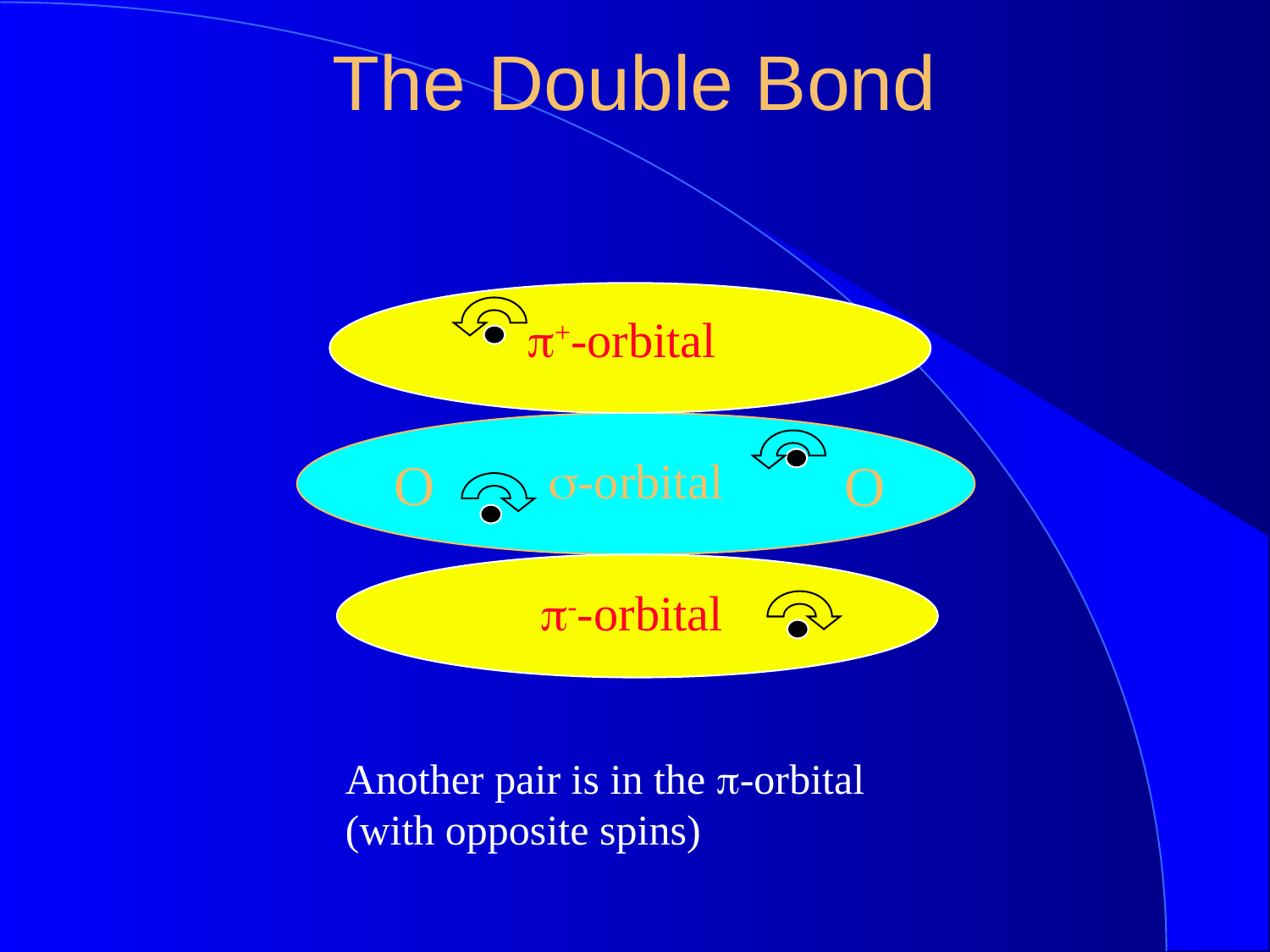

The Double Bond

π+-orbital

σ-orbital
O
O

π--orbital

Another pair is in the π-orbital (with opposite spins)